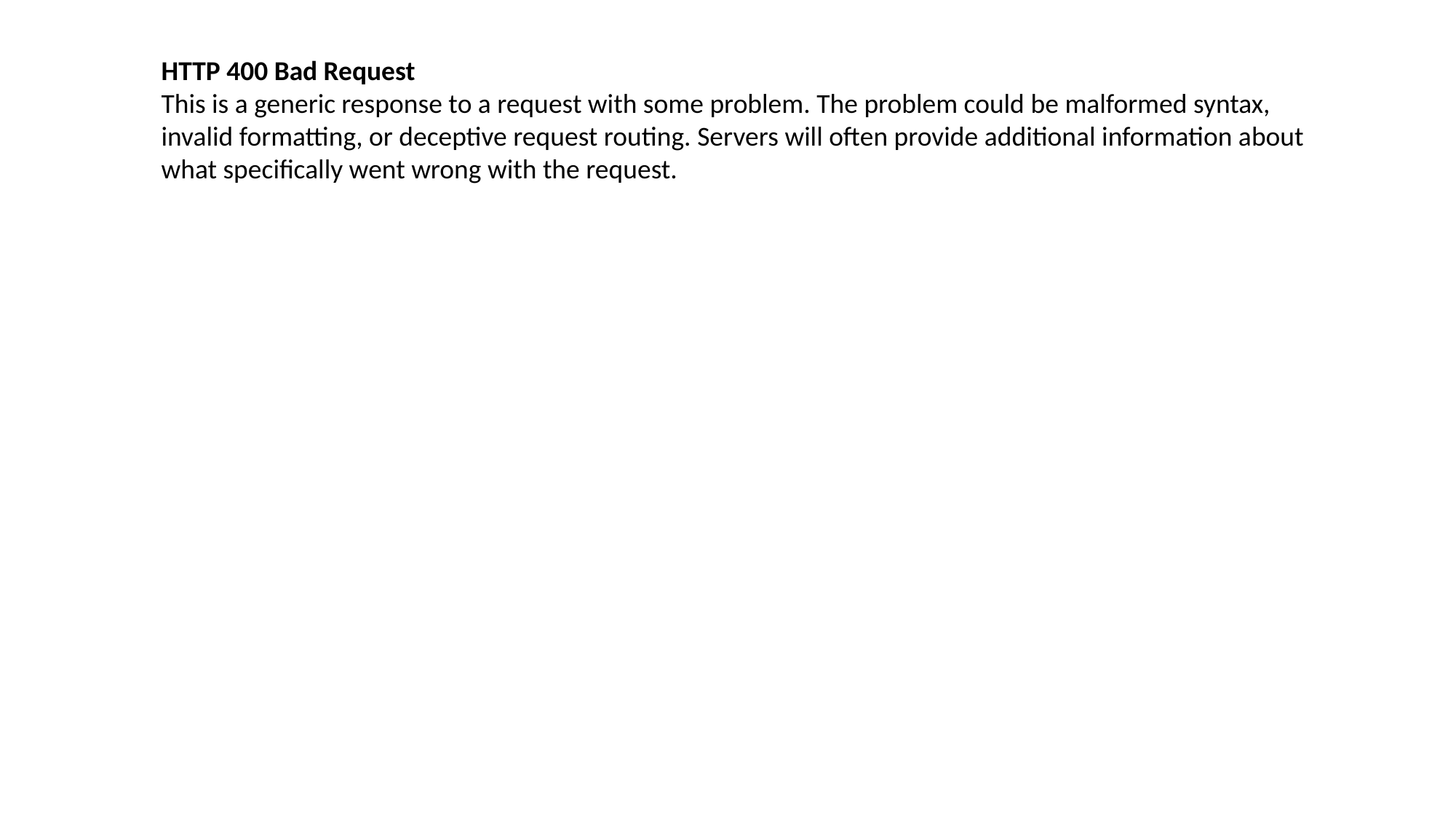

HTTP 400 Bad Request
This is a generic response to a request with some problem. The problem could be malformed syntax, invalid formatting, or deceptive request routing. Servers will often provide additional information about what specifically went wrong with the request.